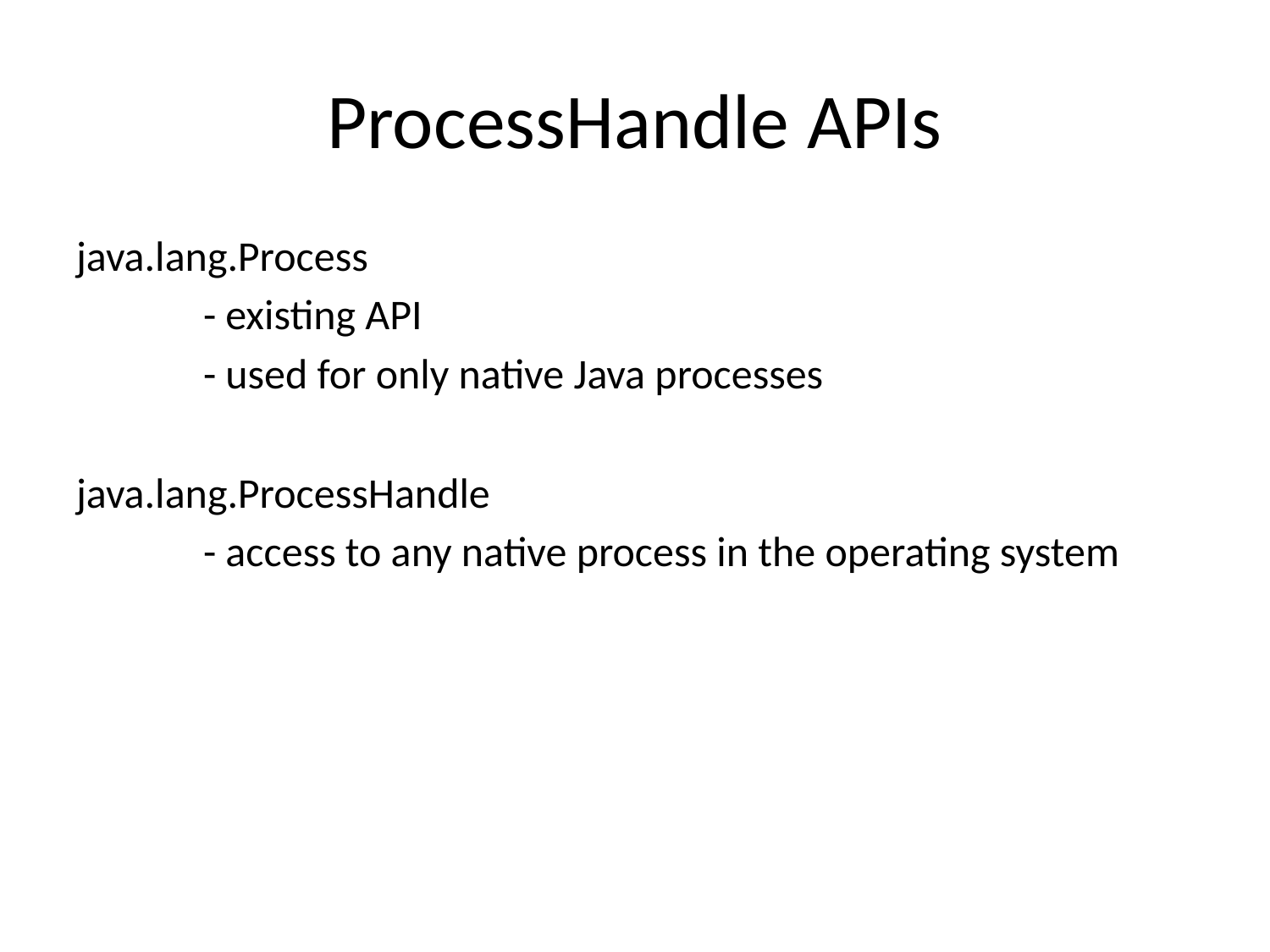

# ProcessHandle APIs
java.lang.Process
	- existing API
	- used for only native Java processes

java.lang.ProcessHandle
	- access to any native process in the operating system